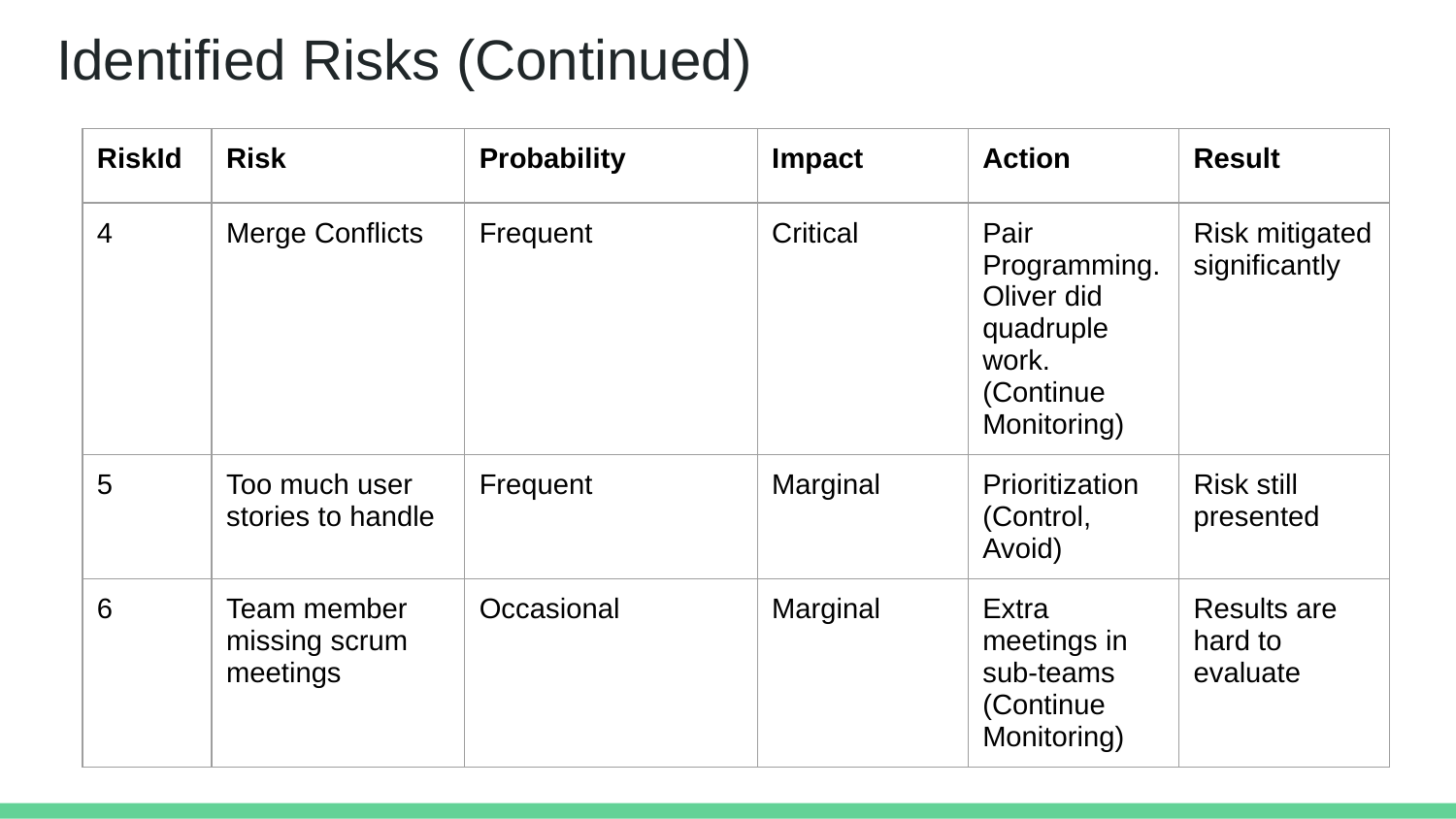

# Identified Risks (Continued)

| RiskId | Risk | Probability | Impact | Action | Result |
| --- | --- | --- | --- | --- | --- |
| 4 | Merge Conflicts | Frequent | Critical | Pair Programming. Oliver did quadruple work. (Continue Monitoring) | Risk mitigated significantly |
| 5 | Too much user stories to handle | Frequent | Marginal | Prioritization (Control, Avoid) | Risk still presented |
| 6 | Team member missing scrum meetings | Occasional | Marginal | Extra meetings in sub-teams (Continue Monitoring) | Results are hard to evaluate |